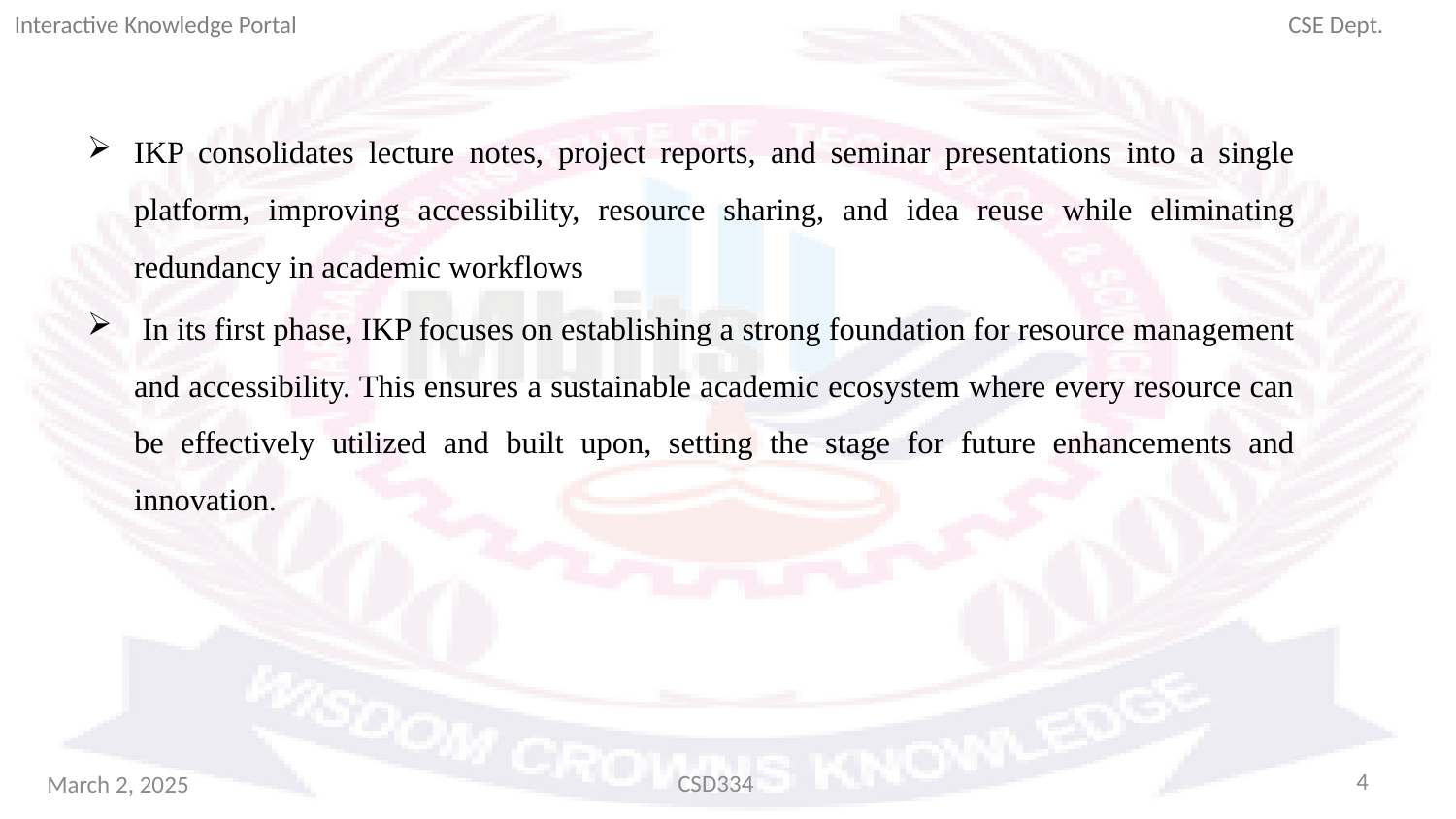

Interactive Knowledge Portal

CSE Dept.

IKP consolidates lecture notes, project reports, and seminar presentations into a single platform, improving accessibility, resource sharing, and idea reuse while eliminating redundancy in academic workflows
 In its first phase, IKP focuses on establishing a strong foundation for resource management and accessibility. This ensures a sustainable academic ecosystem where every resource can be effectively utilized and built upon, setting the stage for future enhancements and innovation.

4
CSD334
March 2, 2025